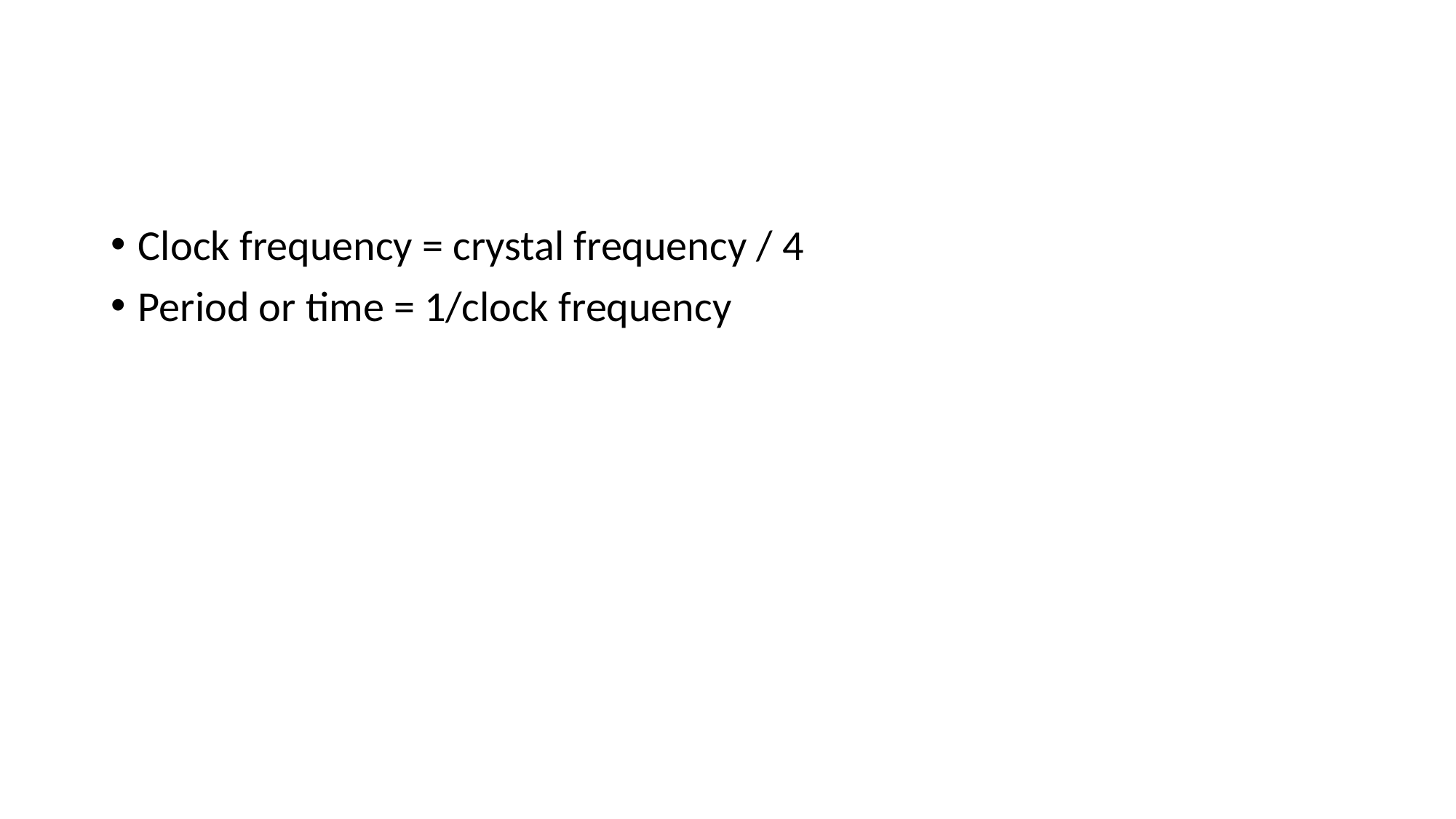

#
Clock frequency = crystal frequency / 4
Period or time = 1/clock frequency